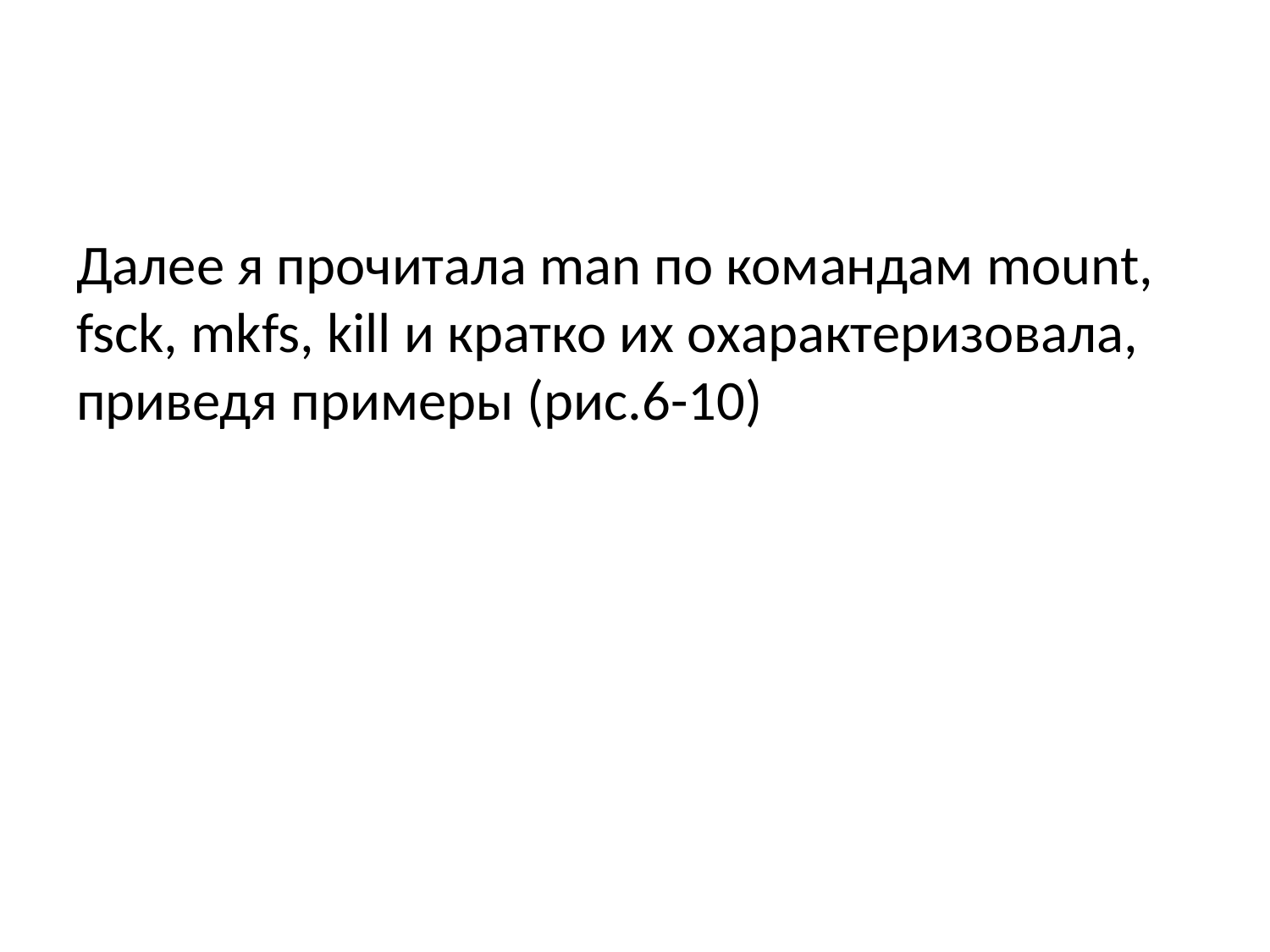

Далее я прочитала man по командам mount, fsck, mkfs, kill и кратко их охарактеризовала, приведя примеры (рис.6-10)